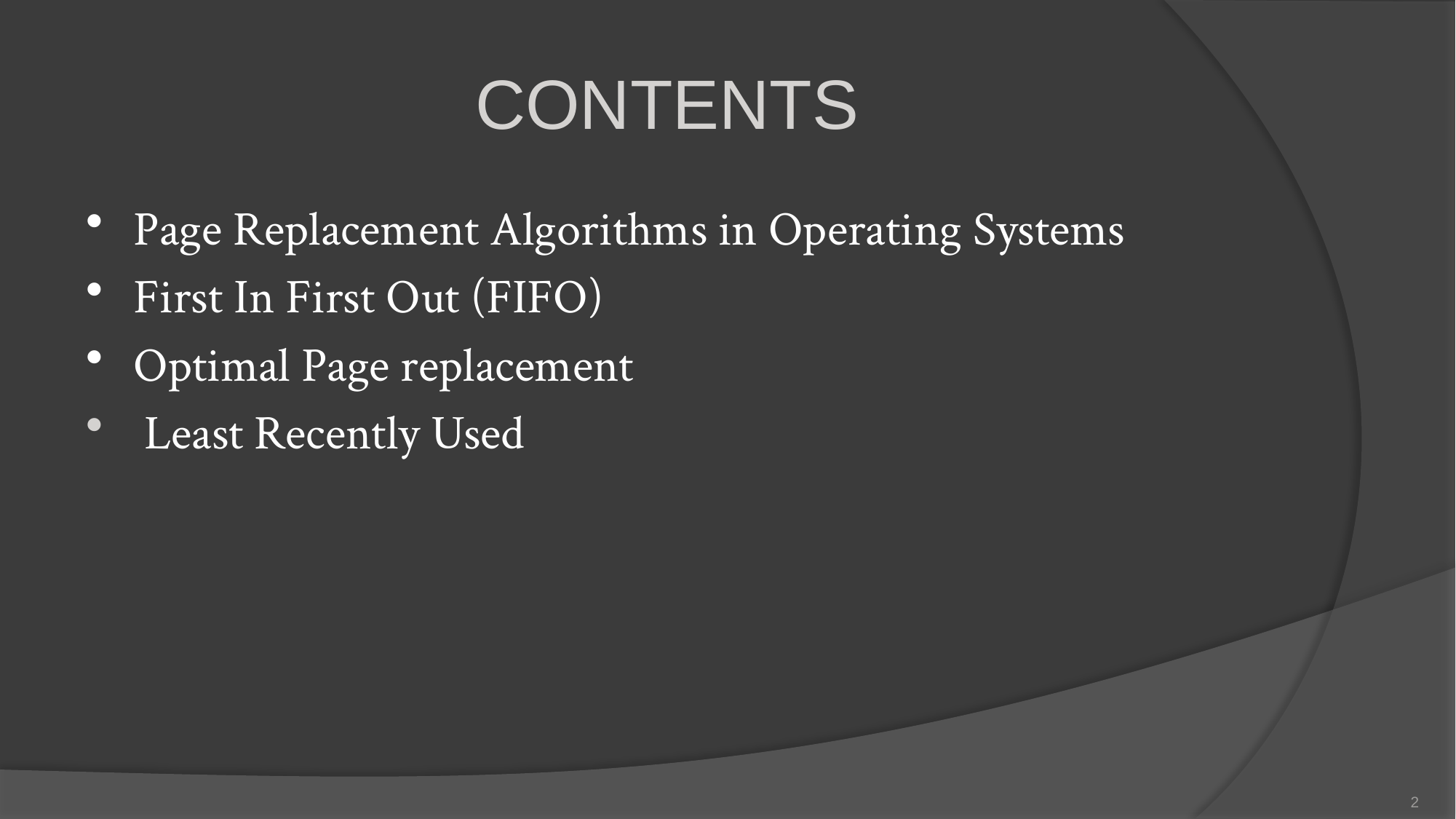

# CONTENTS
Page Replacement Algorithms in Operating Systems
First In First Out (FIFO)
Optimal Page replacement
 Least Recently Used

2